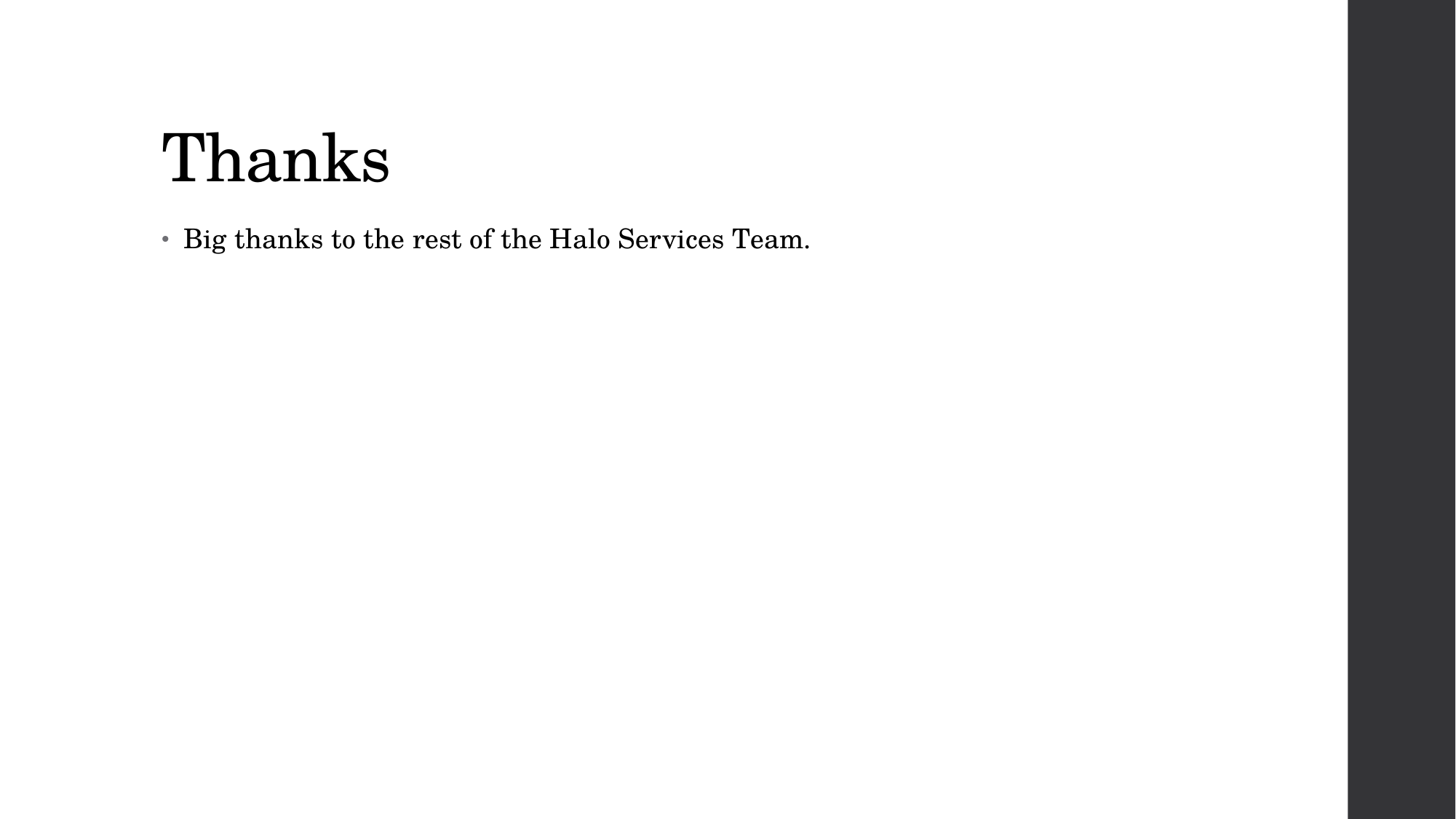

# Thanks
Big thanks to the rest of the Halo Services Team.